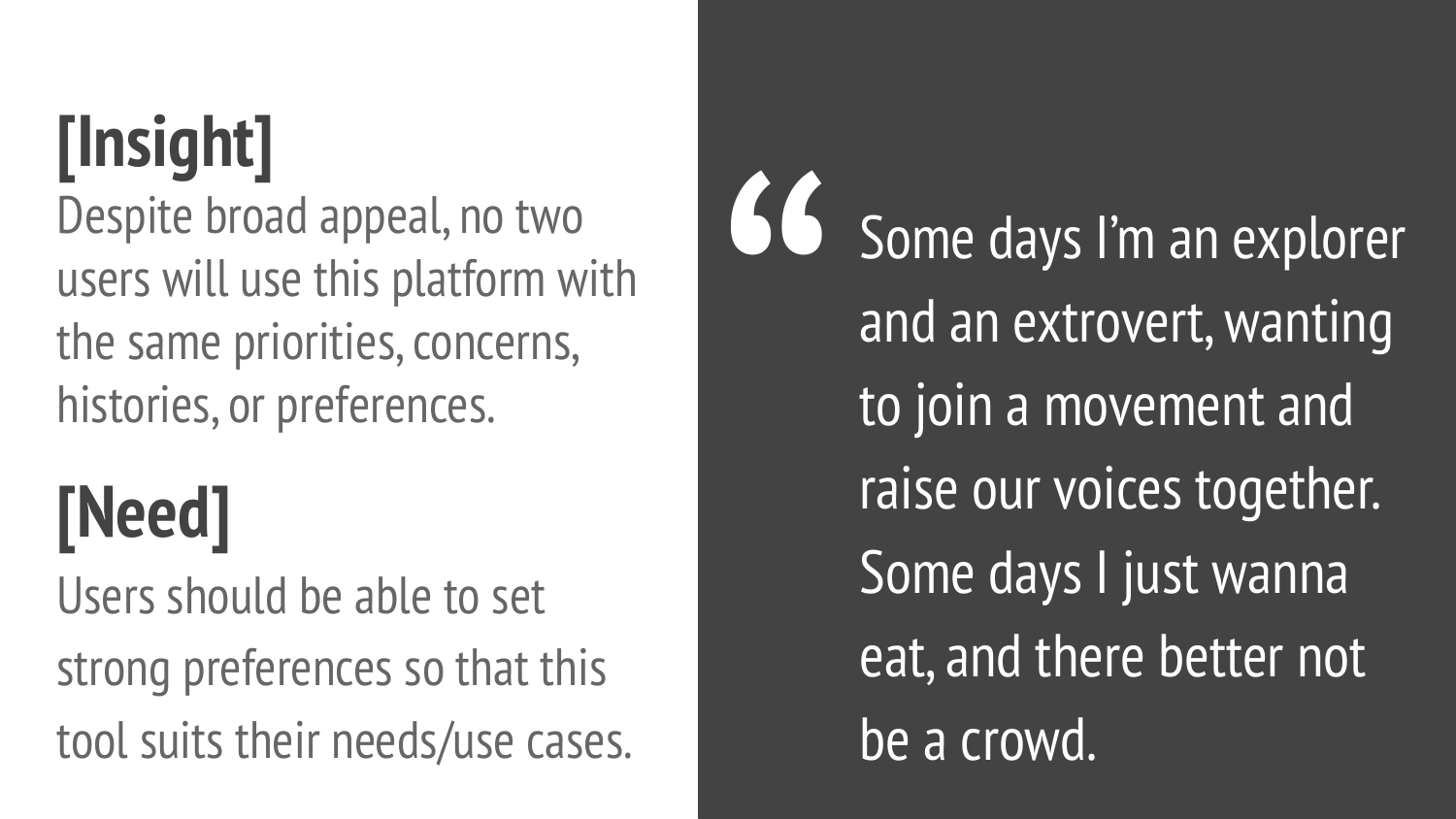

“
[Insight]
Despite broad appeal, no two users will use this platform with the same priorities, concerns, histories, or preferences.
Some days I’m an explorer and an extrovert, wanting to join a movement and raise our voices together. Some days I just wanna eat, and there better not be a crowd.

[Need]
Users should be able to set strong preferences so that this tool suits their needs/use cases.